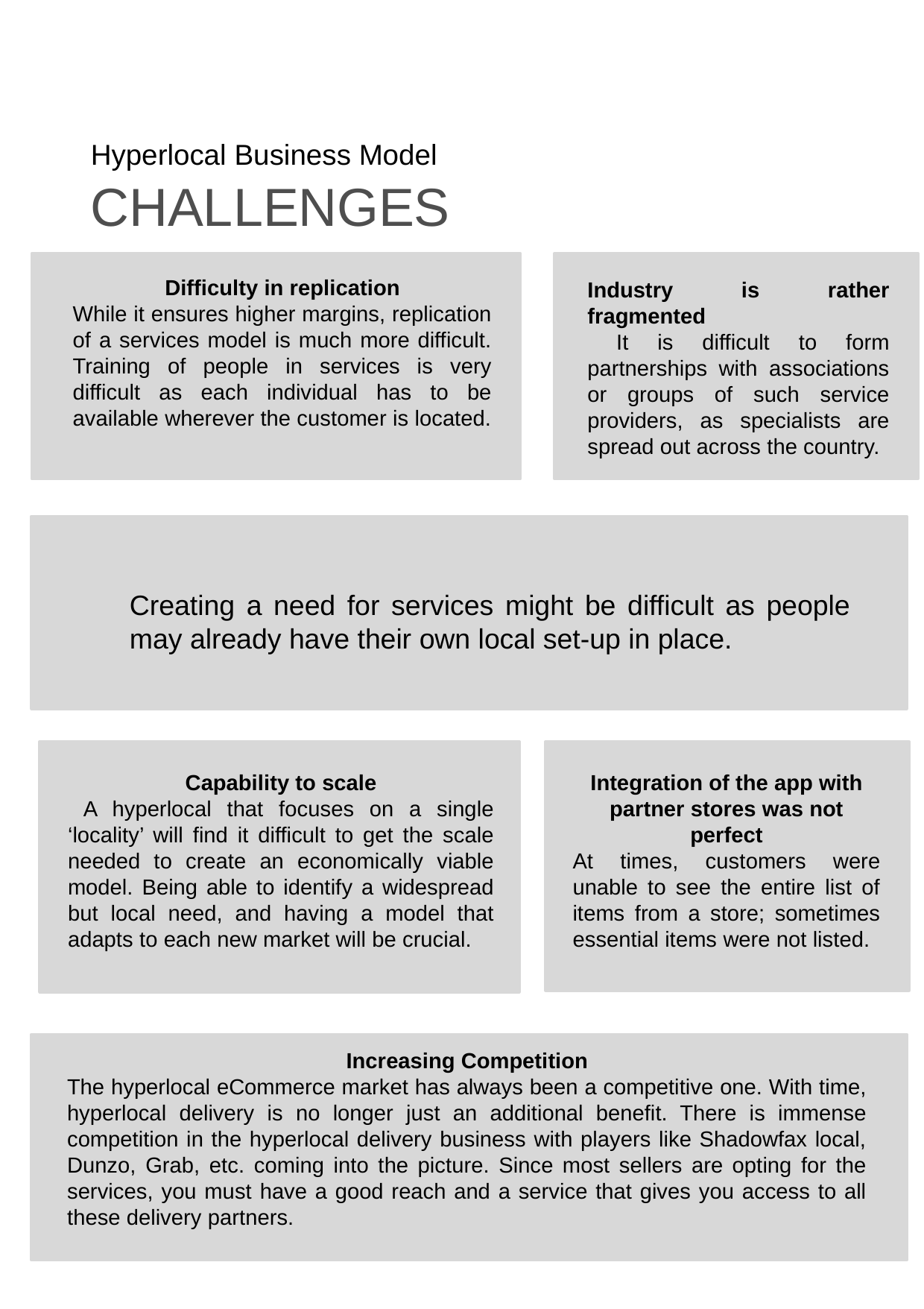

Hyperlocal Business Model
# CHALLENGES

Difficulty in replication
While it ensures higher margins, replication of a services model is much more difficult. Training of people in services is very difficult as each individual has to be available wherever the customer is located.
Industry is rather fragmented
 It is difficult to form partnerships with associations or groups of such service providers, as specialists are spread out across the country.

Creating a need for services might be difficult as people may already have their own local set-up in place.

Capability to scale
 A hyperlocal that focuses on a single ‘locality’ will find it difficult to get the scale needed to create an economically viable model. Being able to identify a widespread but local need, and having a model that adapts to each new market will be crucial.
Integration of the app with partner stores was not perfect
At times, customers were unable to see the entire list of items from a store; sometimes essential items were not listed.

Increasing Competition
The hyperlocal eCommerce market has always been a competitive one. With time, hyperlocal delivery is no longer just an additional benefit. There is immense competition in the hyperlocal delivery business with players like Shadowfax local, Dunzo, Grab, etc. coming into the picture. Since most sellers are opting for the services, you must have a good reach and a service that gives you access to all these delivery partners.